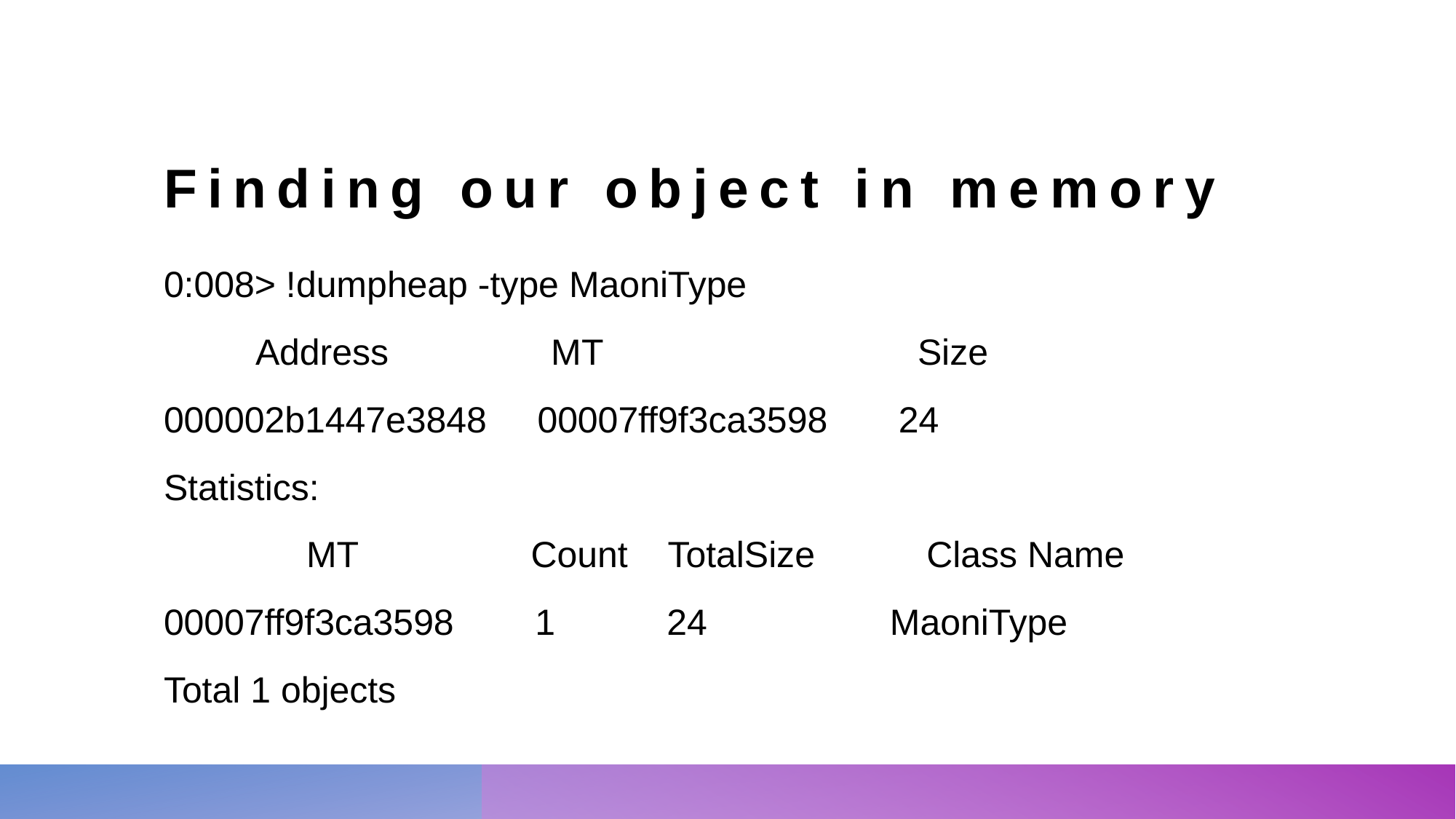

# Finding our object in memory
0:008> !dumpheap -type MaoniType
         Address                MT                               Size
000002b1447e3848     00007ff9f3ca3598       24
Statistics:
              MT                 Count    TotalSize           Class Name
00007ff9f3ca3598        1           24                  MaoniType
Total 1 objects